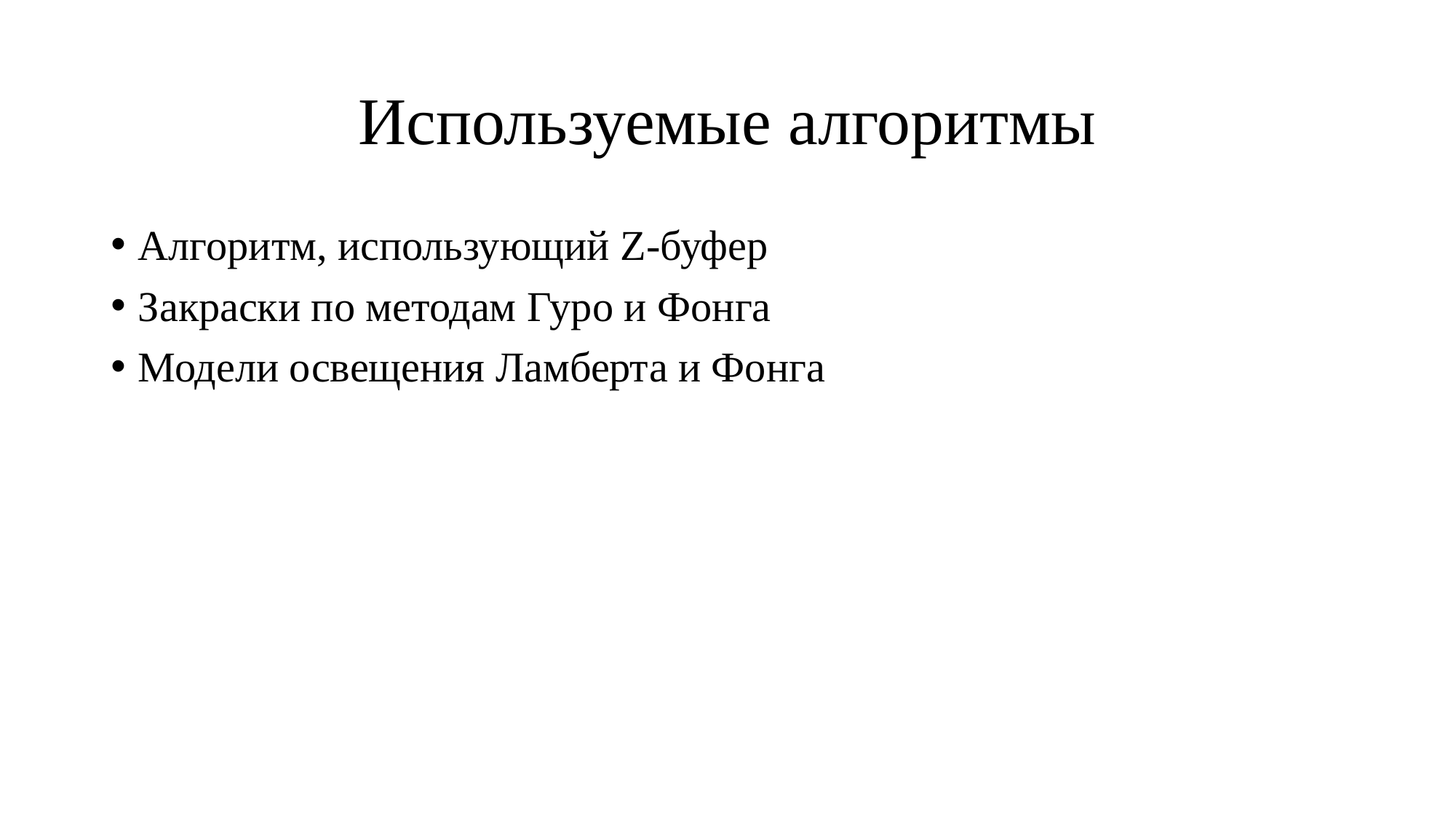

# Используемые алгоритмы
Алгоритм, использующий Z-буфер
Закраски по методам Гуро и Фонга
Модели освещения Ламберта и Фонга